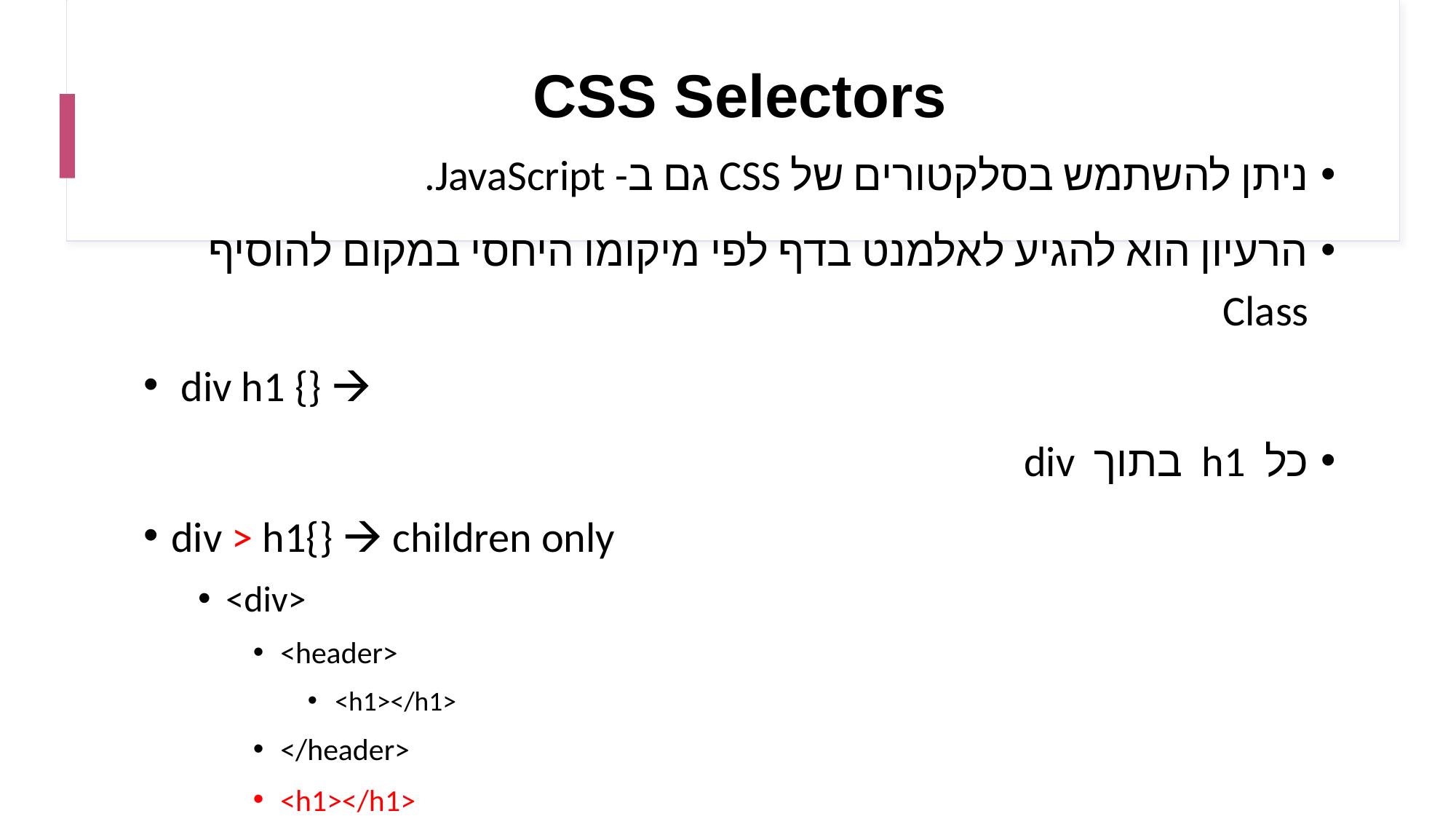

# CSS Selectors
ניתן להשתמש בסלקטורים של CSS גם ב- JavaScript.
הרעיון הוא להגיע לאלמנט בדף לפי מיקומו היחסי במקום להוסיף Class
 div h1 {} 🡪
כל  h1  בתוך  div
div > h1{} 🡪 children only
<div>
<header>
<h1></h1>
</header>
<h1></h1>
</div>